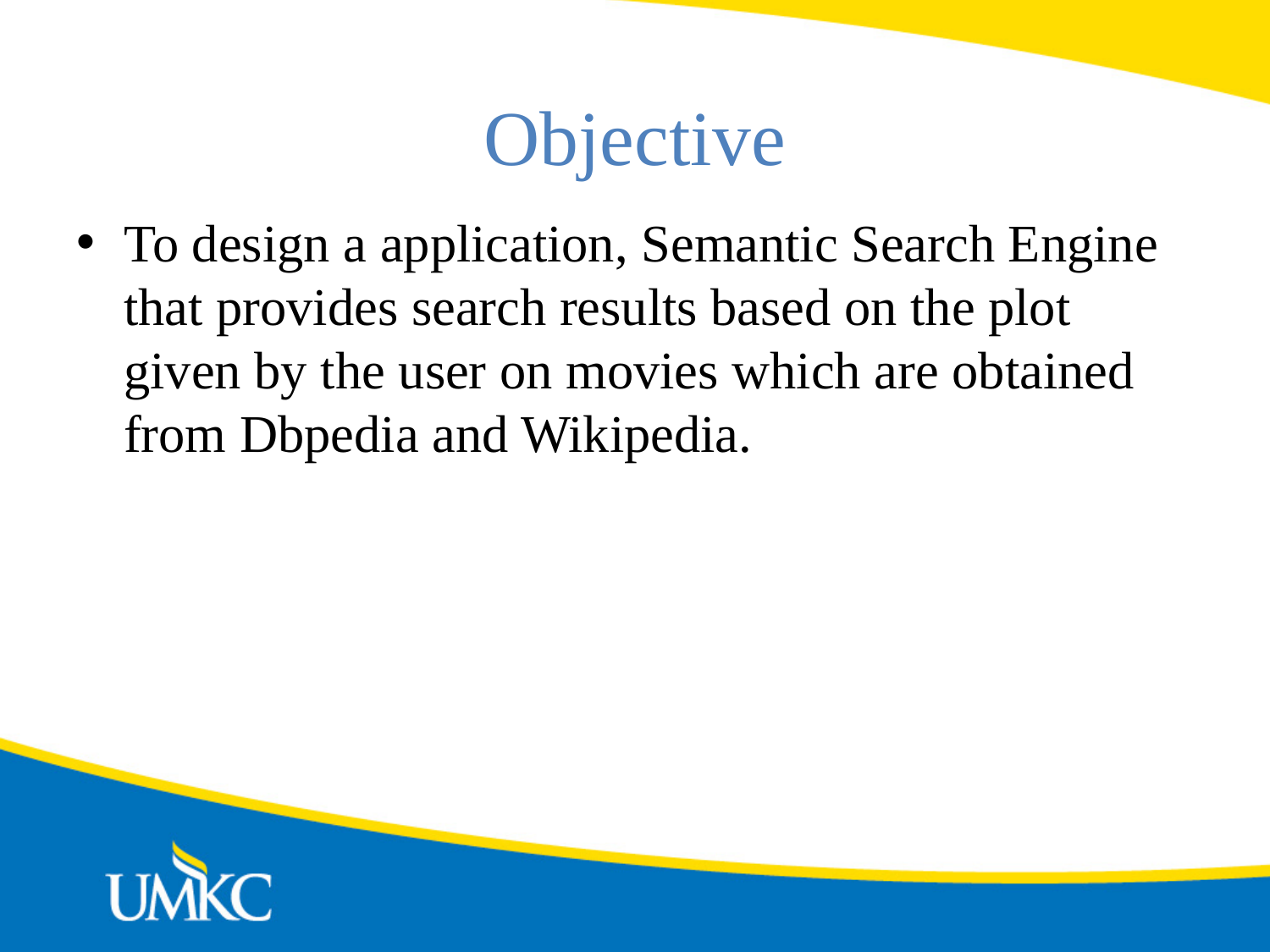

# Objective
To design a application, Semantic Search Engine that provides search results based on the plot given by the user on movies which are obtained from Dbpedia and Wikipedia.